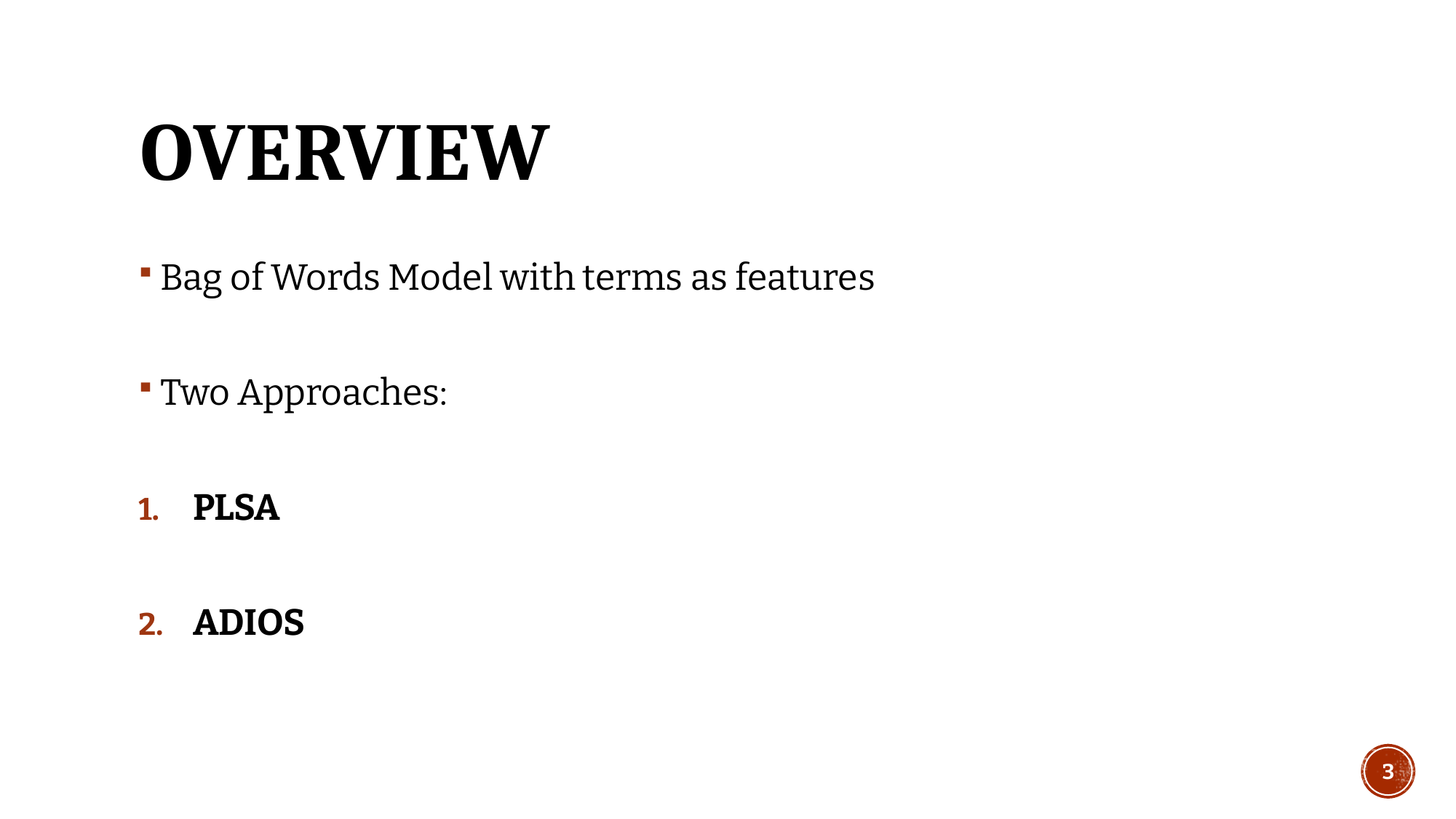

# OVERVIEW
Bag of Words Model with terms as features

Two Approaches:

PLSA

ADIOS

3